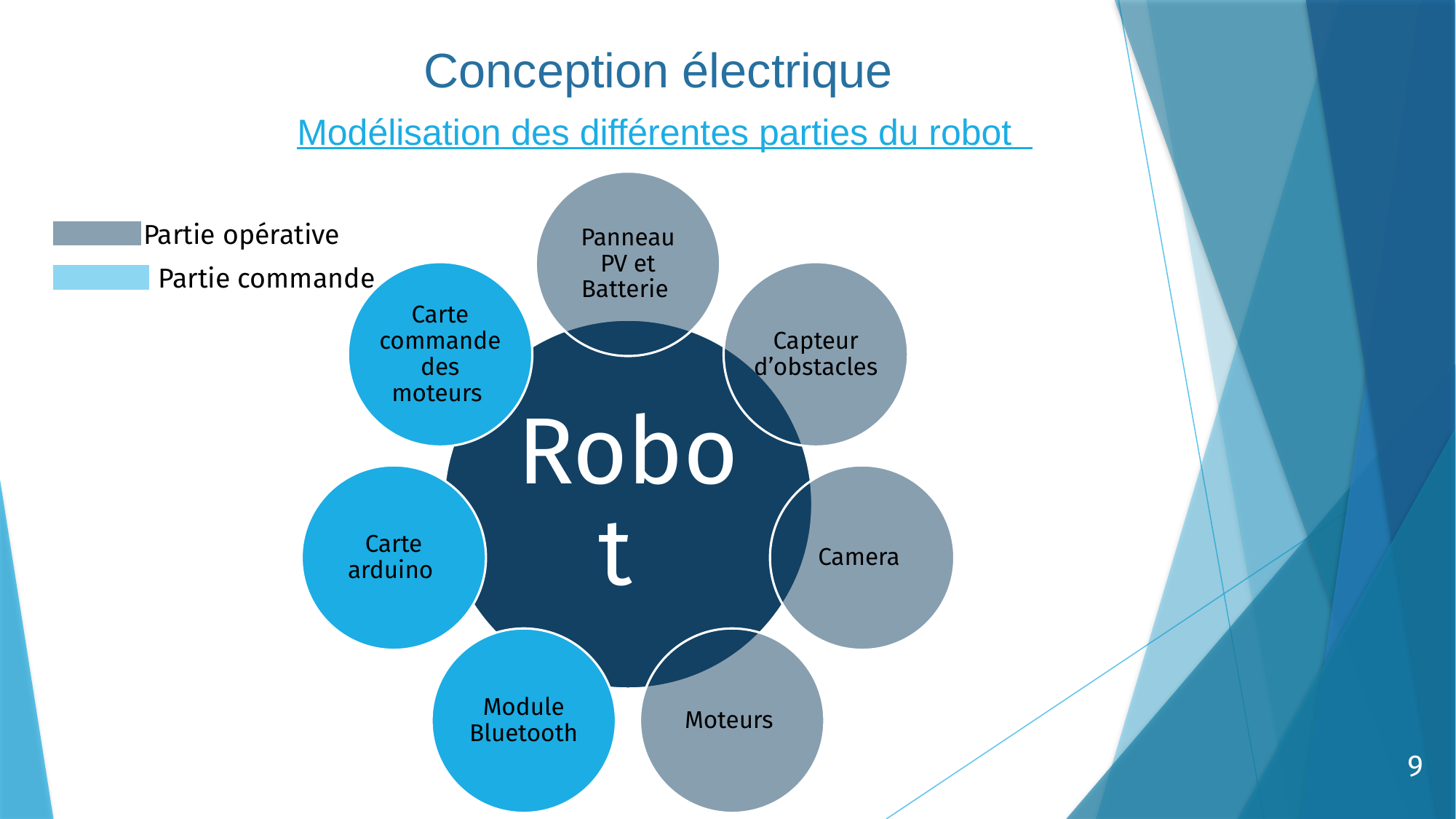

Conception électrique
Modélisation des différentes parties du robot
Panneau PV et Batterie
  Partie opérative

  Partie commande
Carte commande des moteurs
Capteur d’obstacles

Robot
Carte arduino
Camera
Module Bluetooth
Moteurs
9